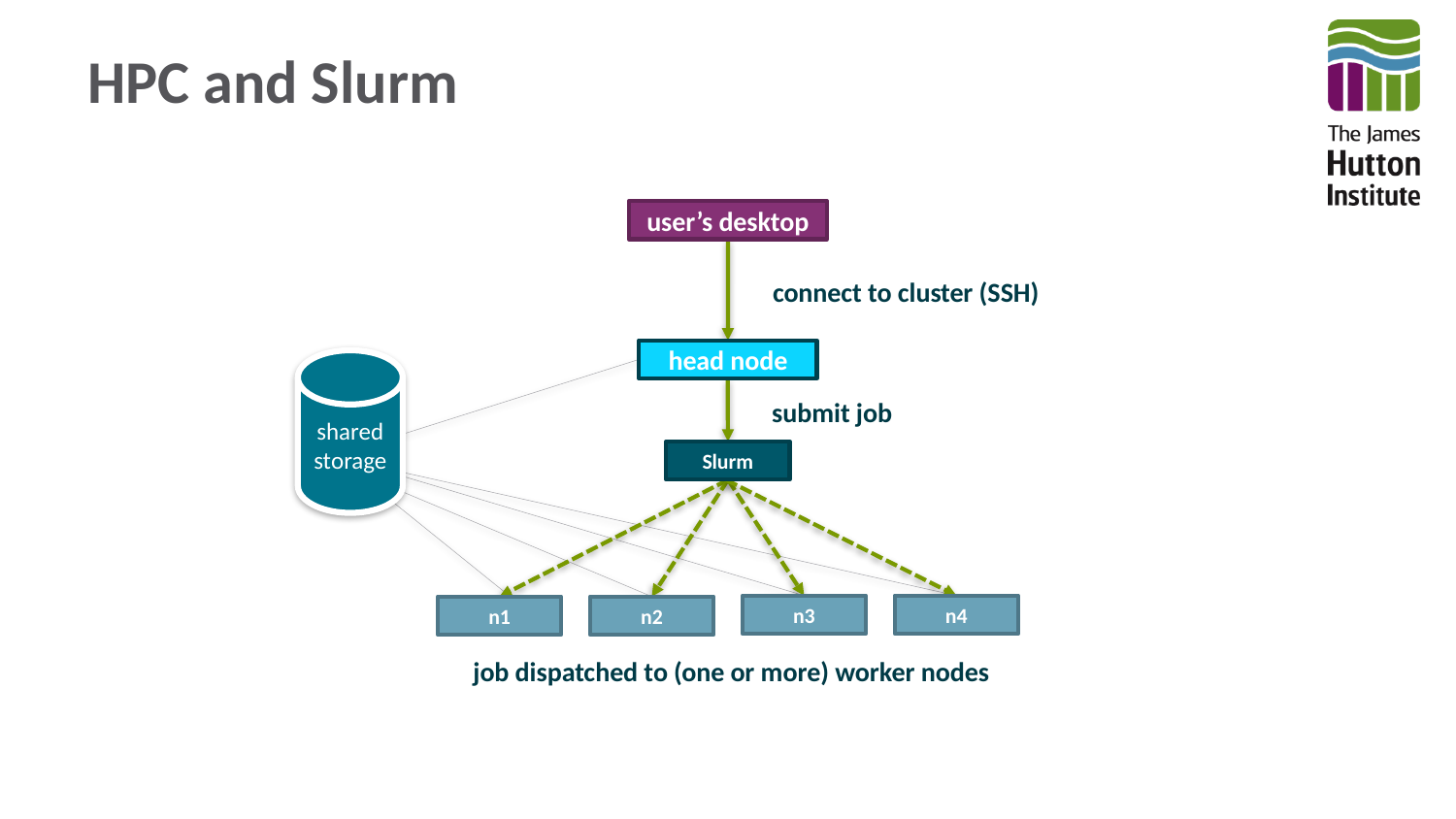

# HPC and Slurm
user’s desktop
connect to cluster (SSH)
head node
shared
storage
submit job
Slurm
n3
n4
n1
n2
job dispatched to (one or more) worker nodes